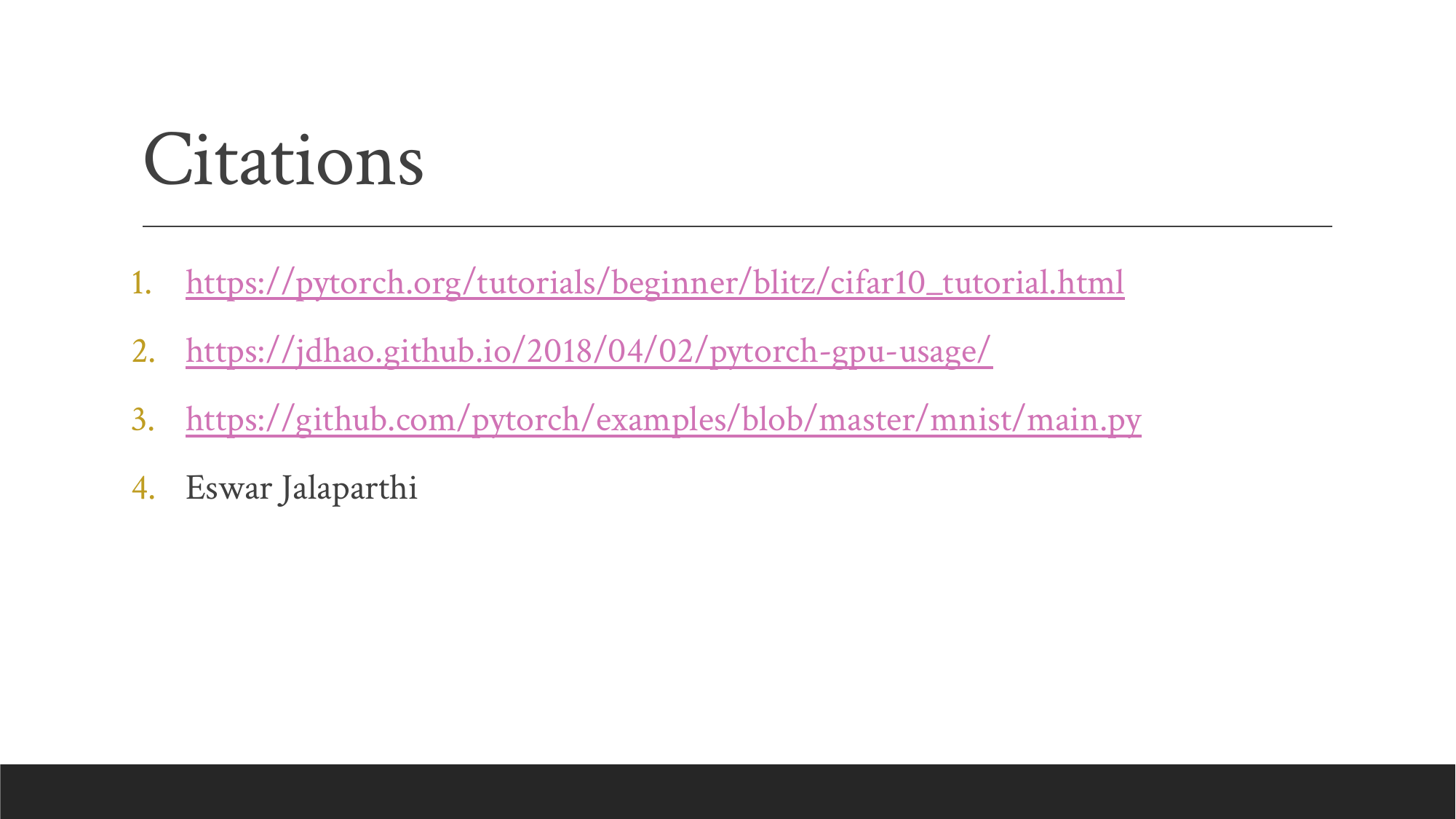

# Citations
https://pytorch.org/tutorials/beginner/blitz/cifar10_tutorial.html
https://jdhao.github.io/2018/04/02/pytorch-gpu-usage/
https://github.com/pytorch/examples/blob/master/mnist/main.py
Eswar Jalaparthi